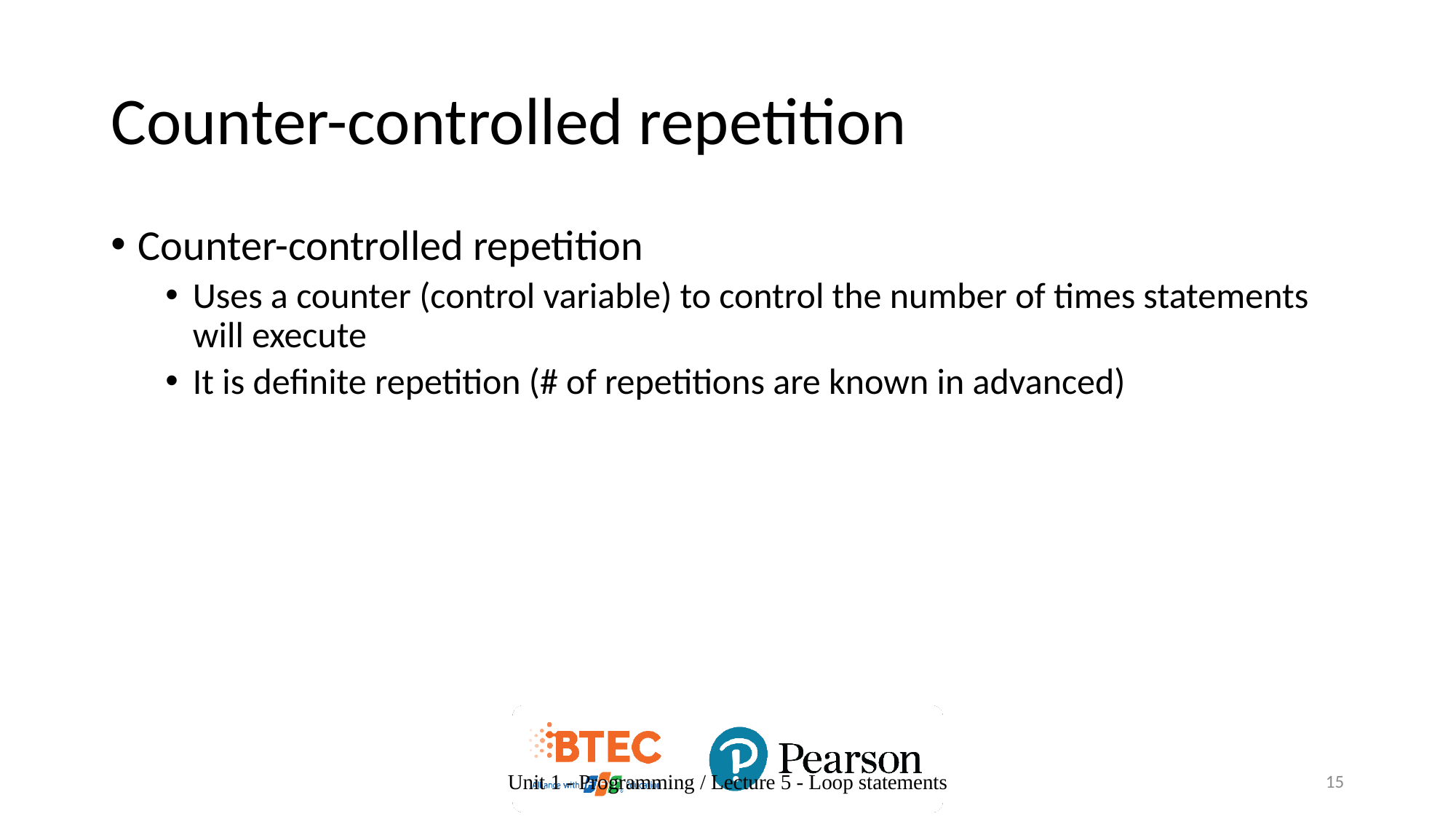

# Counter-controlled repetition
Counter-controlled repetition
Uses a counter (control variable) to control the number of times statements will execute
It is definite repetition (# of repetitions are known in advanced)

Unit 1 - Programming / Lecture 5 - Loop statements
15